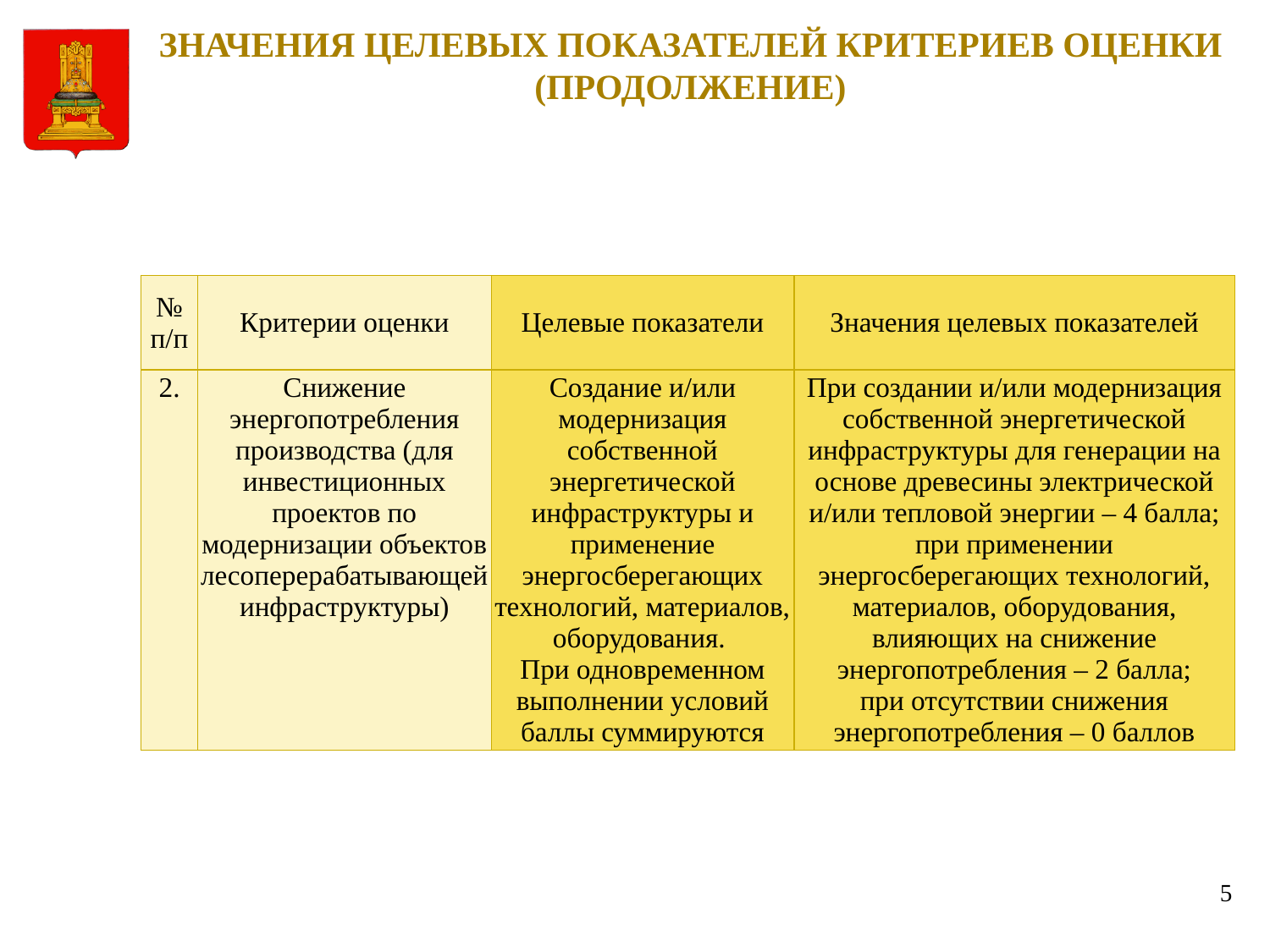

# ЗНАЧЕНИЯ ЦЕЛЕВЫХ ПОКАЗАТЕЛЕЙ КРИТЕРИЕВ ОЦЕНКИ (ПРОДОЛЖЕНИЕ)
| № п/п | Критерии оценки | Целевые показатели | Значения целевых показателей |
| --- | --- | --- | --- |
| 2. | Снижение энергопотребления производства (для инвестиционных проектов по модернизации объектов лесоперерабатывающей инфраструктуры) | Создание и/или модернизация собственной энергетической инфраструктуры и применение энергосберегающих технологий, материалов, оборудования. При одновременном выполнении условий баллы суммируются | При создании и/или модернизация собственной энергетической инфраструктуры для генерации на основе древесины электрической и/или тепловой энергии – 4 балла; при применении энергосберегающих технологий, материалов, оборудования, влияющих на снижение энергопотребления – 2 балла; при отсутствии снижения энергопотребления – 0 баллов |
5